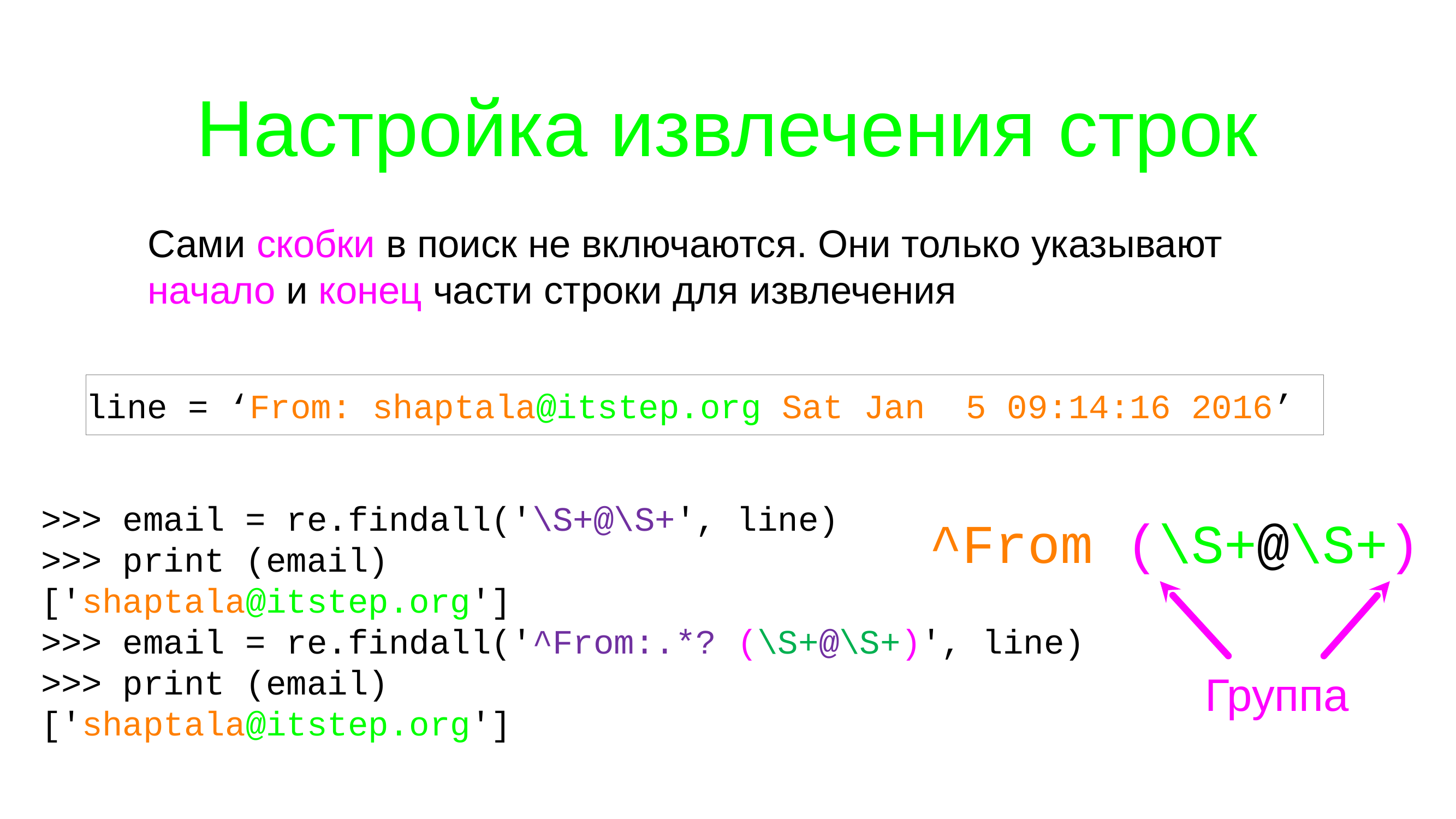

# Настройка извлечения строк
Сами скобки в поиск не включаются. Они только указывают начало и конец части строки для извлечения
line = ‘From: shaptala@itstep.org Sat Jan  5 09:14:16 2016’
>>> email = re.findall('\S+@\S+', line)
>>> print (email)
['shaptala@itstep.org']
>>> email = re.findall('^From:.*? (\S+@\S+)', line)
>>> print (email)
['shaptala@itstep.org']
^From (\S+@\S+)
Группа